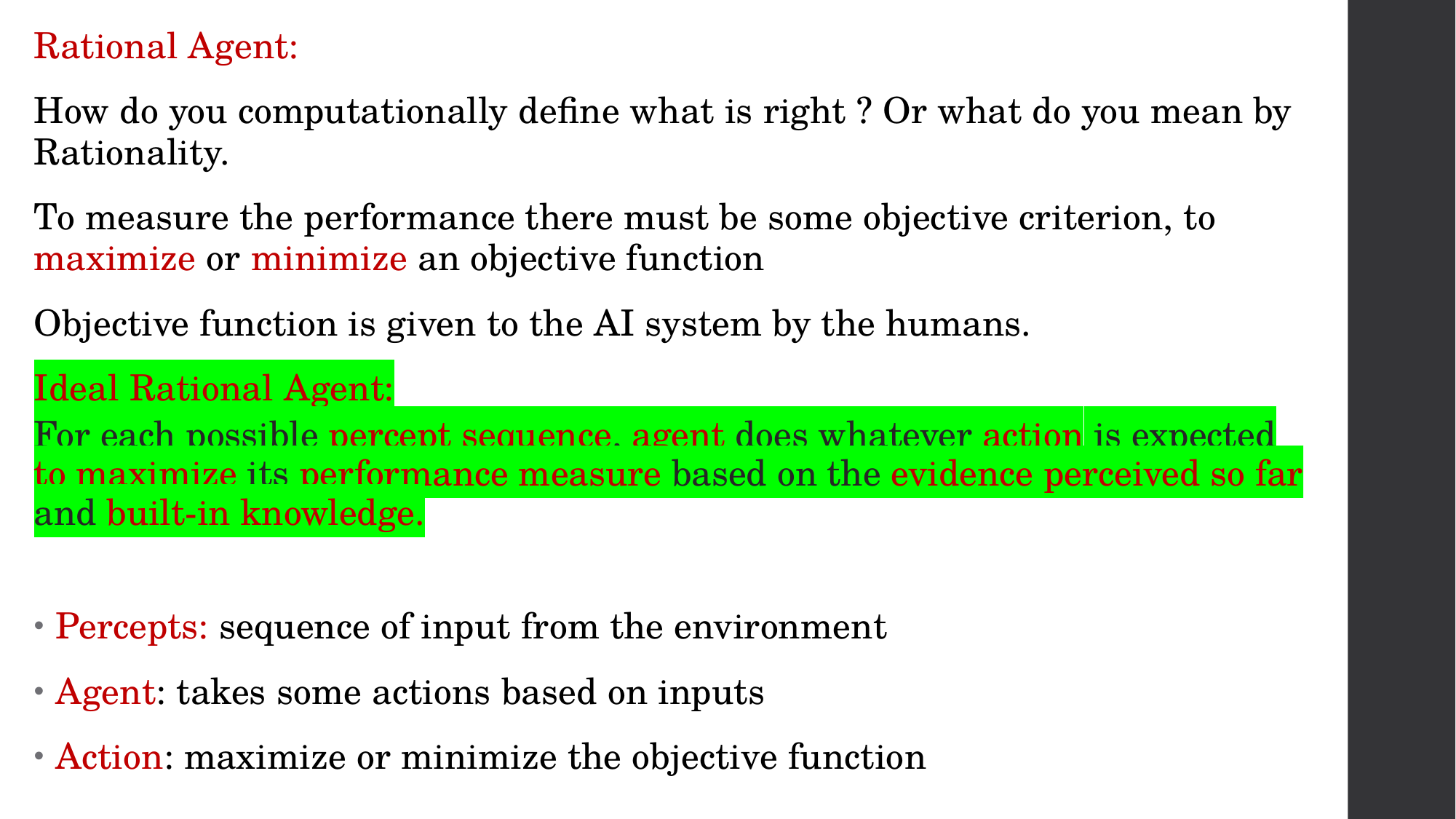

Rational Agent:
How do you computationally define what is right ? Or what do you mean by Rationality.
To measure the performance there must be some objective criterion, to maximize or minimize an objective function
Objective function is given to the AI system by the humans.
Ideal Rational Agent:
For each possible percept sequence, agent does whatever action is expected to maximize its performance measure based on the evidence perceived so far and built-in knowledge.

Percepts: sequence of input from the environment
Agent: takes some actions based on inputs
Action: maximize or minimize the objective function